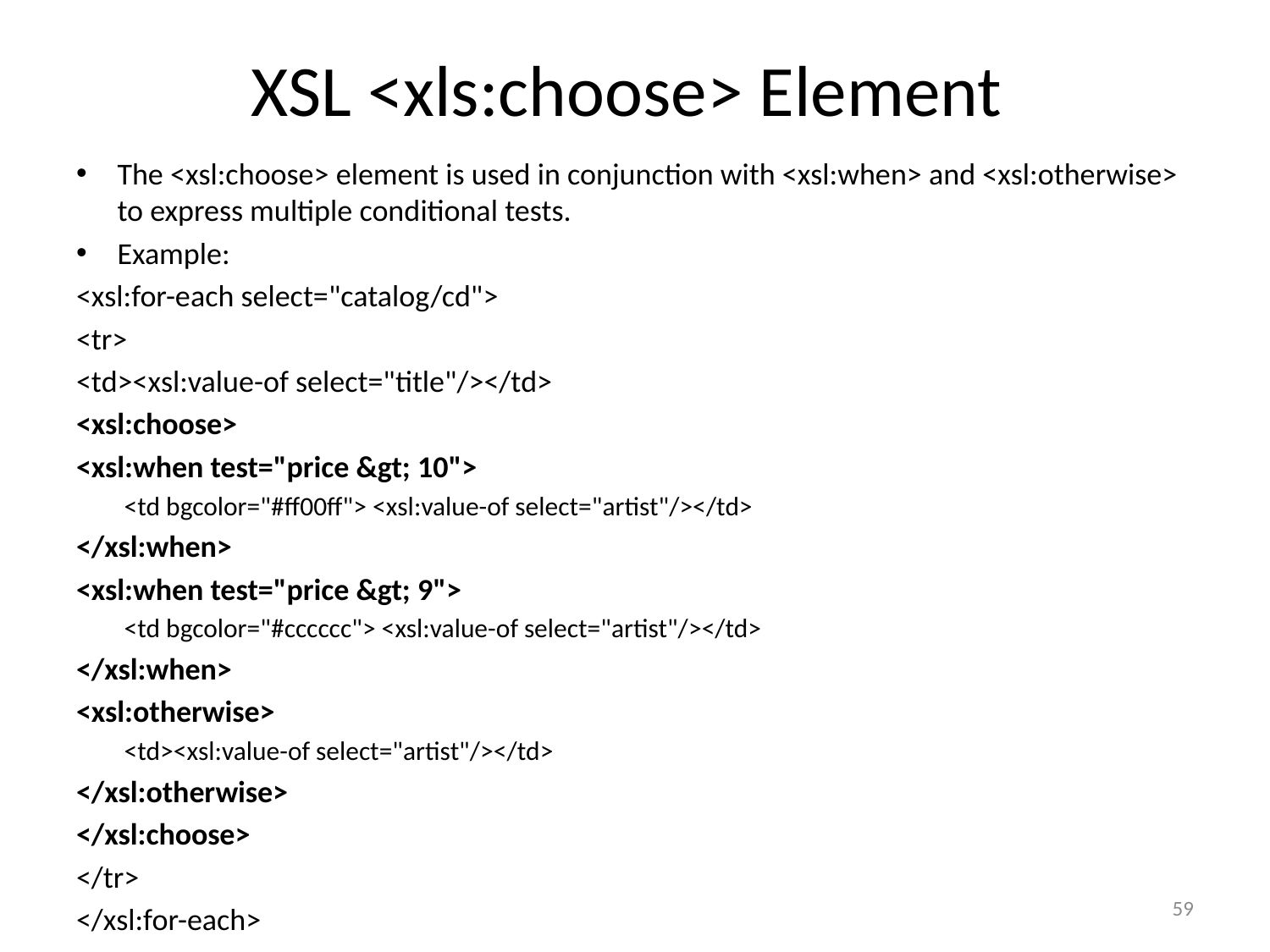

# XSL <xls:choose> Element
The <xsl:choose> element is used in conjunction with <xsl:when> and <xsl:otherwise> to express multiple conditional tests.
Example:
<xsl:for-each select="catalog/cd">
<tr>
<td><xsl:value-of select="title"/></td>
<xsl:choose>
<xsl:when test="price &gt; 10">
<td bgcolor="#ff00ff"> <xsl:value-of select="artist"/></td>
</xsl:when>
<xsl:when test="price &gt; 9">
<td bgcolor="#cccccc"> <xsl:value-of select="artist"/></td>
</xsl:when>
<xsl:otherwise>
<td><xsl:value-of select="artist"/></td>
</xsl:otherwise>
</xsl:choose>
</tr>
</xsl:for-each>
59